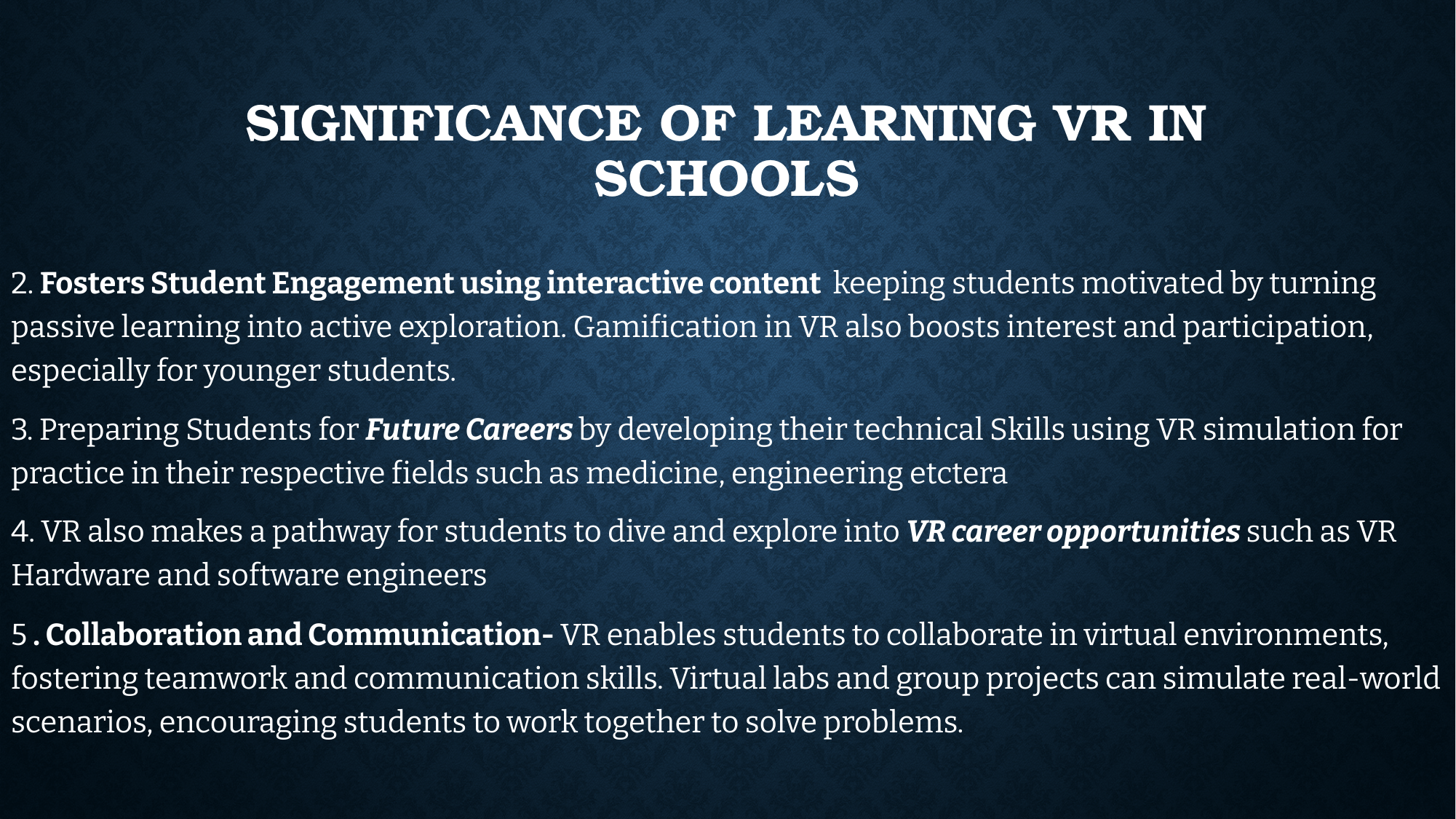

# SIGNIFICANCE OF LEARNING VR IN SCHOOLS
2. Fosters Student Engagement using interactive content  keeping students motivated by turning passive learning into active exploration. Gamification in VR also boosts interest and participation, especially for younger students.
3. Preparing Students for Future Careers by developing their technical Skills using VR simulation for practice in their respective fields such as medicine, engineering etctera
4. VR also makes a pathway for students to dive and explore into VR career opportunities such as VR Hardware and software engineers
5 . Collaboration and Communication- VR enables students to collaborate in virtual environments, fostering teamwork and communication skills. Virtual labs and group projects can simulate real-world scenarios, encouraging students to work together to solve problems.